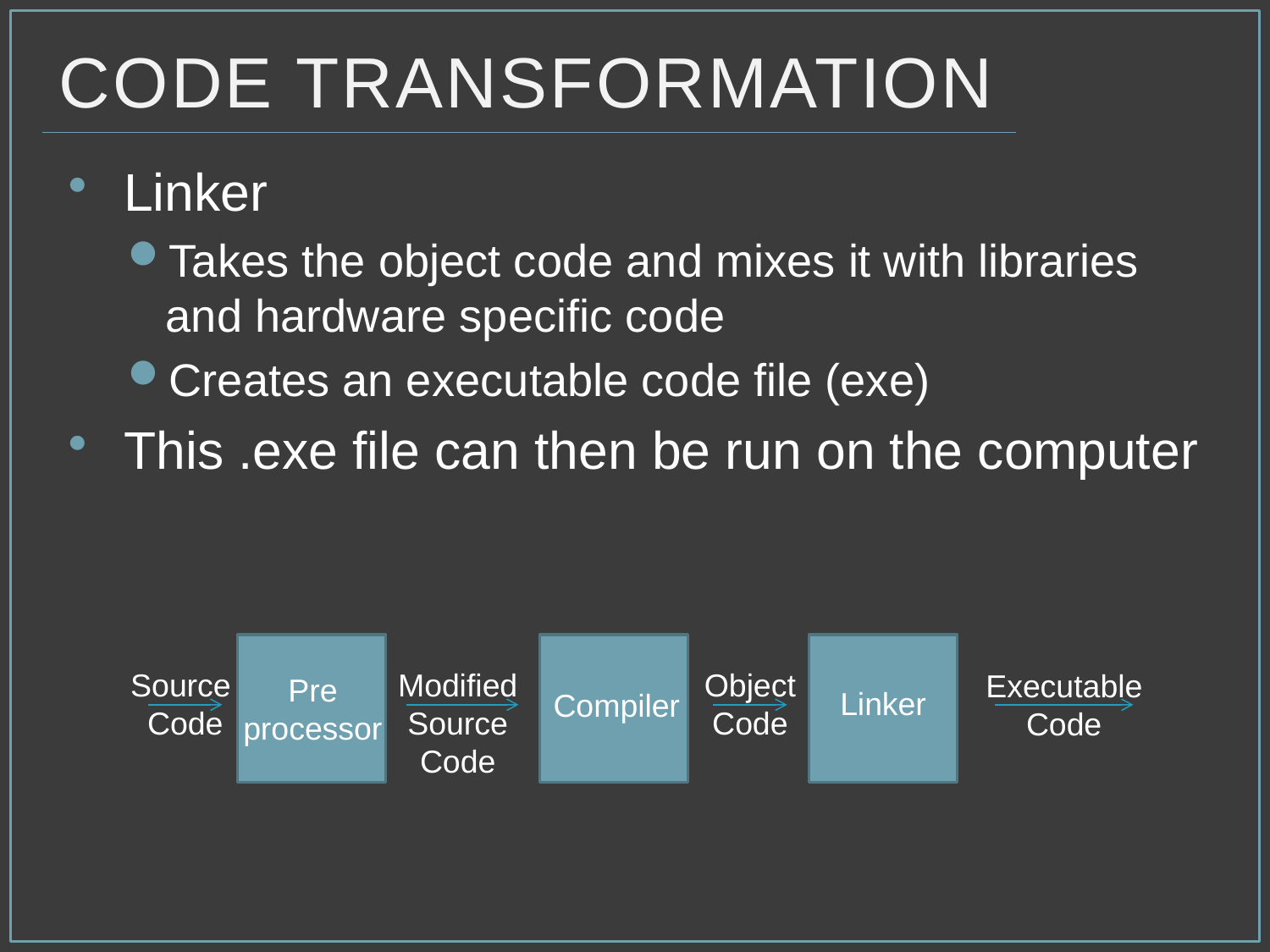

# Code Transformation

Linker
Takes the object code and mixes it with libraries and hardware specific code
Creates an executable code file (exe)
This .exe file can then be run on the computer

Object
Code
Source
Code
Modified
Source
Code
Executable
Code
Pre
processor
Linker
Compiler